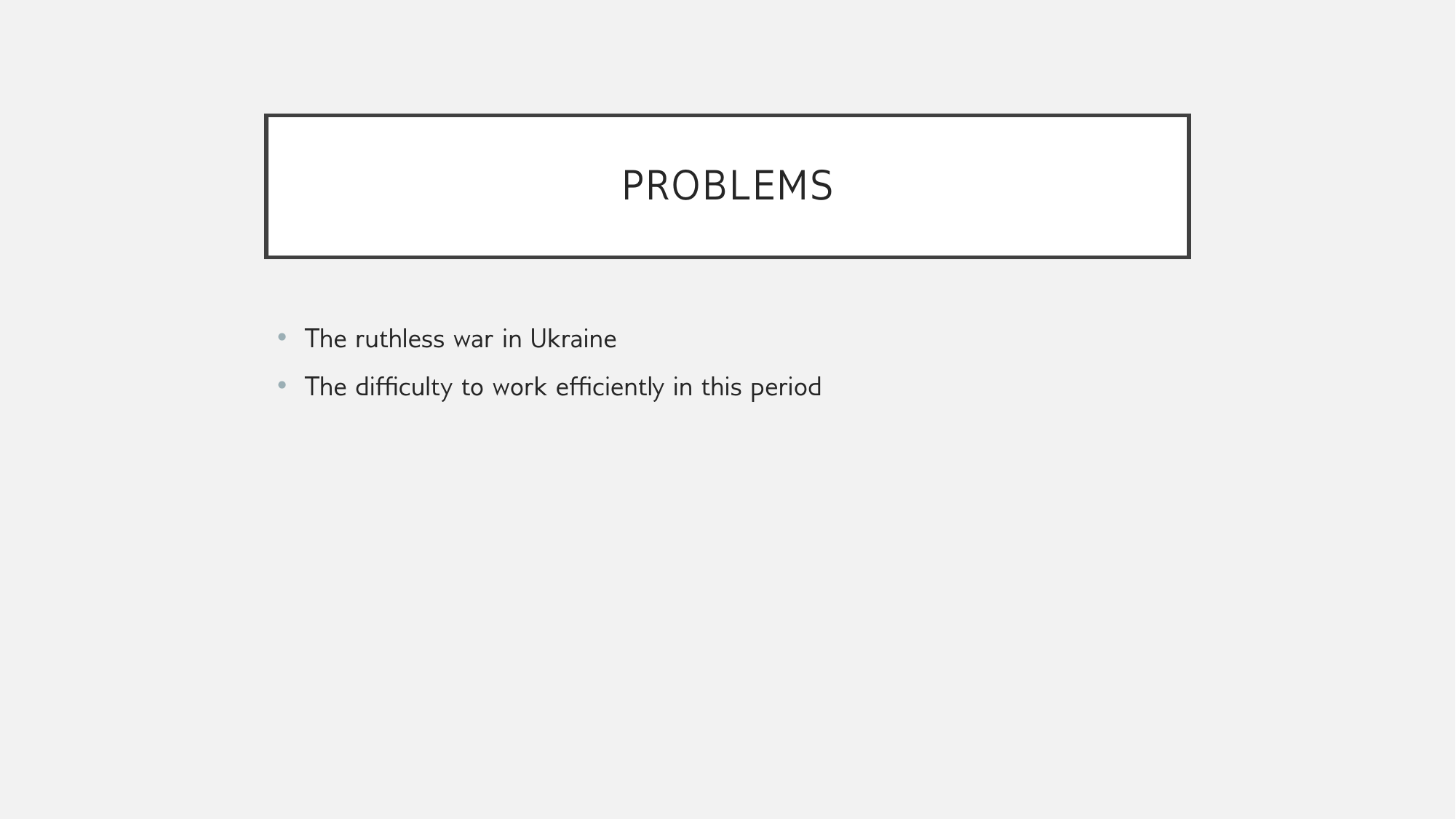

# Problems
The ruthless war in Ukraine
The difficulty to work efficiently in this period